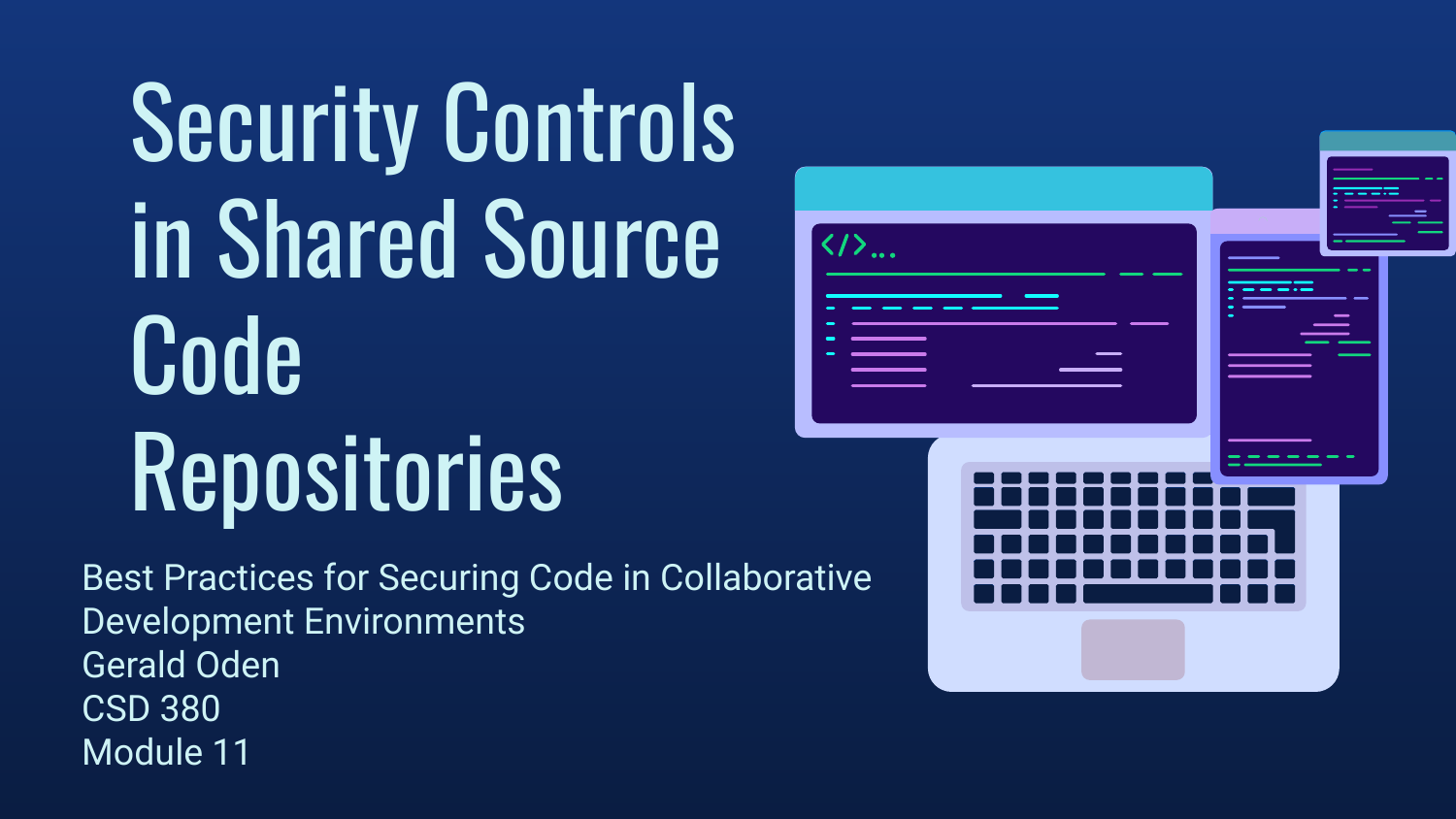

# Security Controls in Shared Source Code Repositories

Best Practices for Securing Code in Collaborative Development Environments
Gerald Oden
CSD 380
Module 11